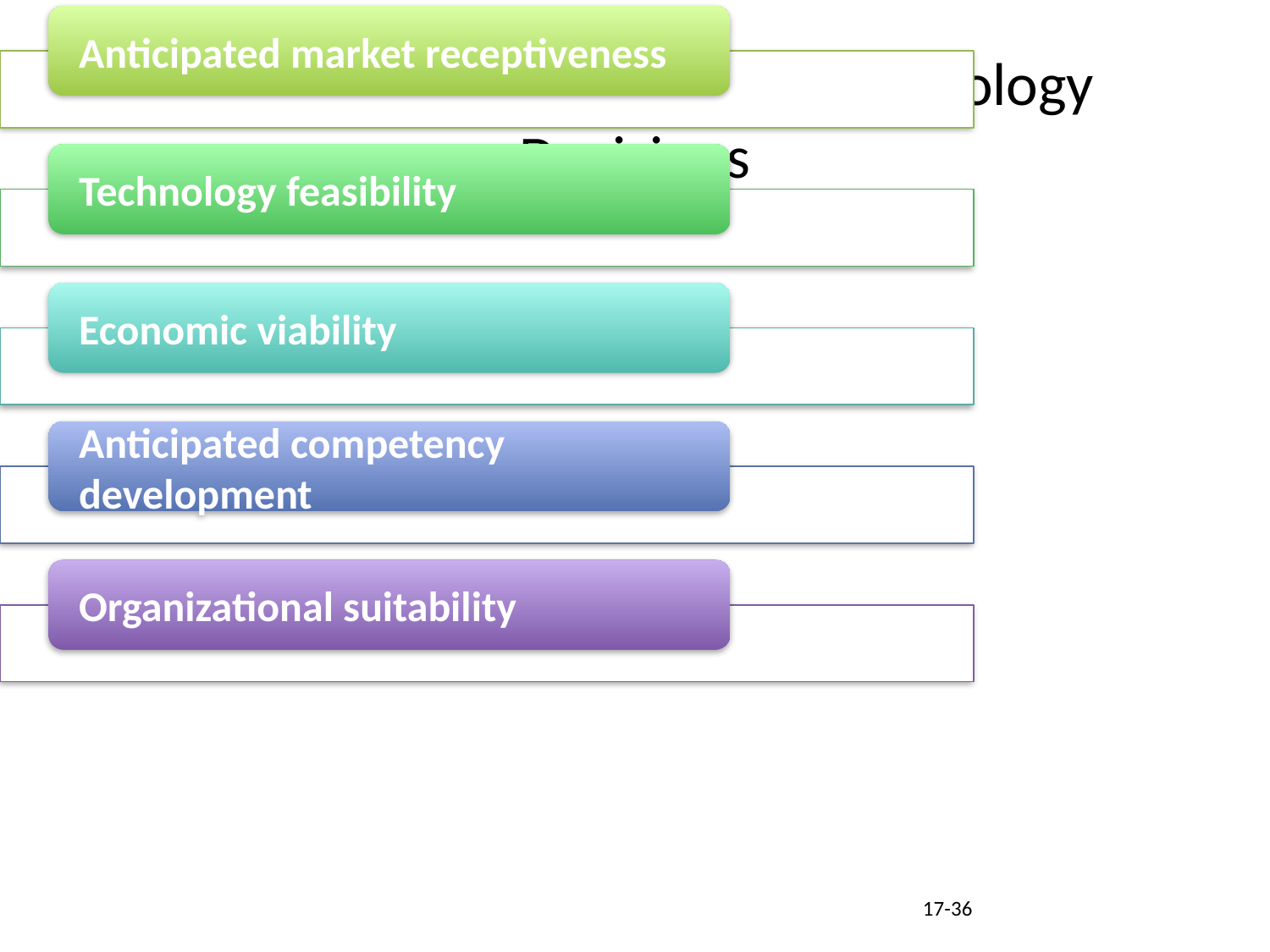

# Key Factors to Consider in Technology Decisions

Anticipated market receptiveness

Technology feasibility

Economic viability

Anticipated competency development

Organizational suitability
36
17-36